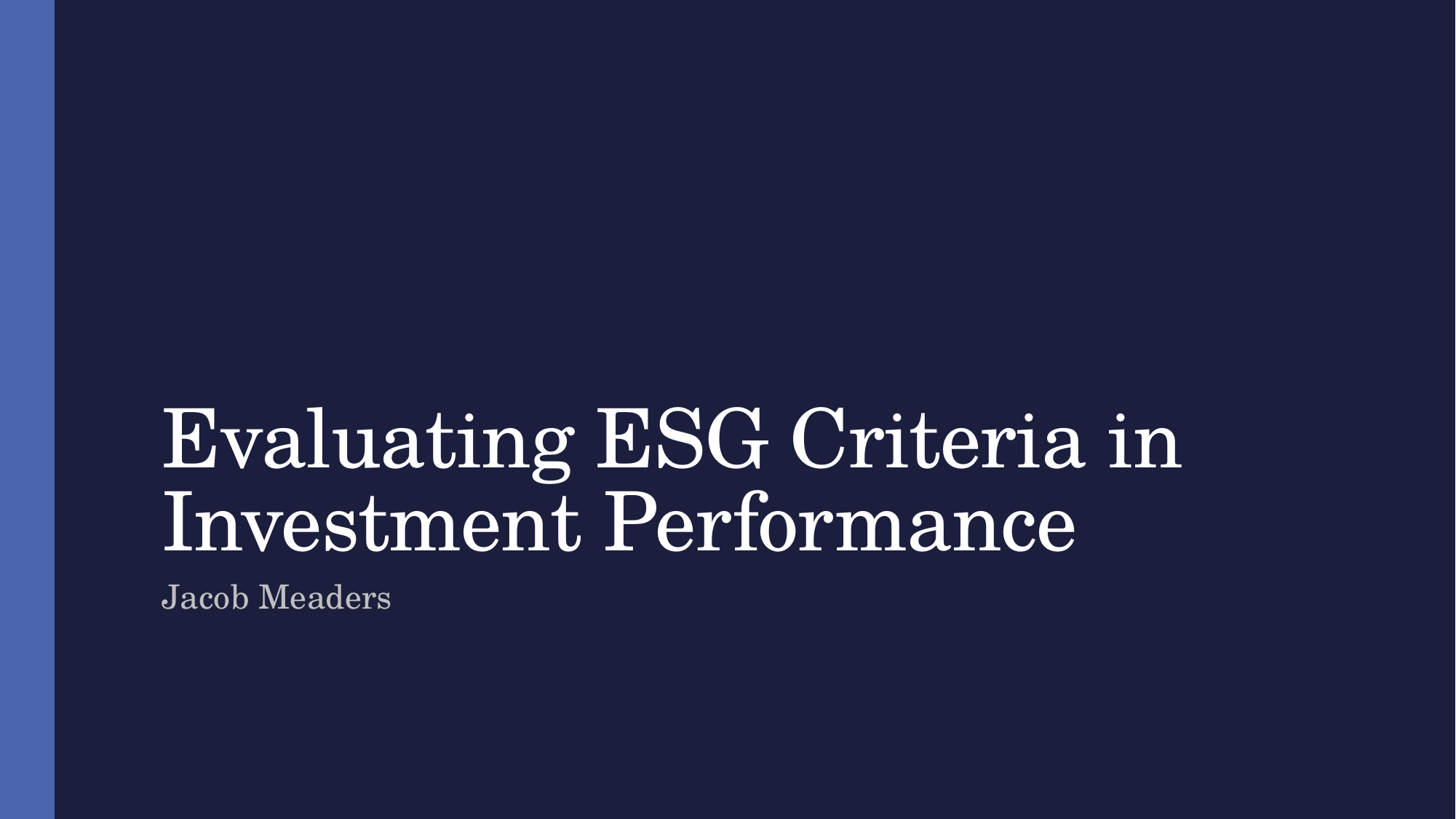

# Evaluating ESG Criteria in Investment Performance
Jacob Meaders